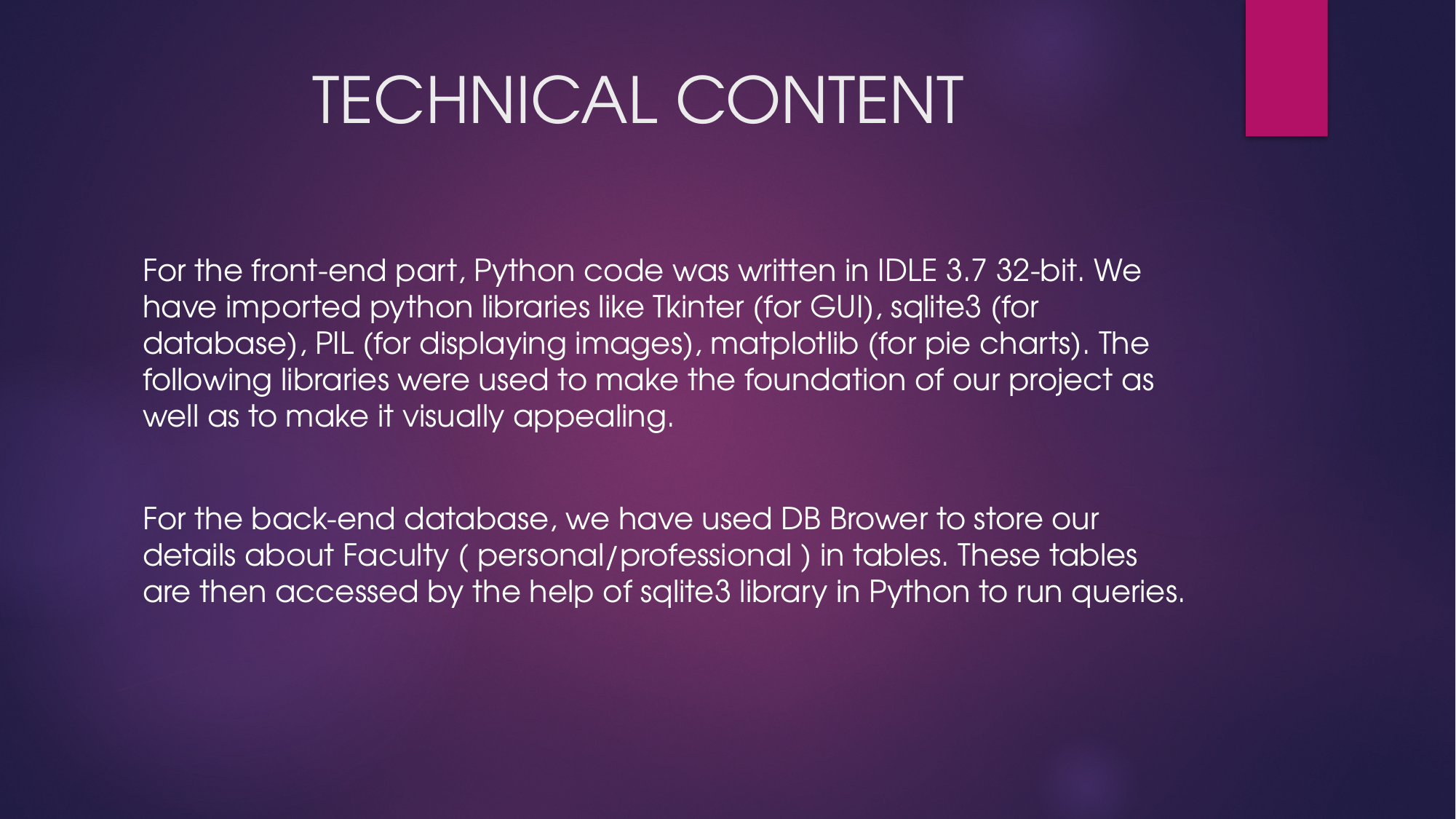

# TECHNICAL CONTENT
For the front-end part, Python code was written in IDLE 3.7 32-bit. We have imported python libraries like Tkinter (for GUI), sqlite3 (for database), PIL (for displaying images), matplotlib (for pie charts). The following libraries were used to make the foundation of our project as well as to make it visually appealing.

For the back-end database, we have used DB Brower to store our details about Faculty ( personal/professional ) in tables. These tables are then accessed by the help of sqlite3 library in Python to run queries.